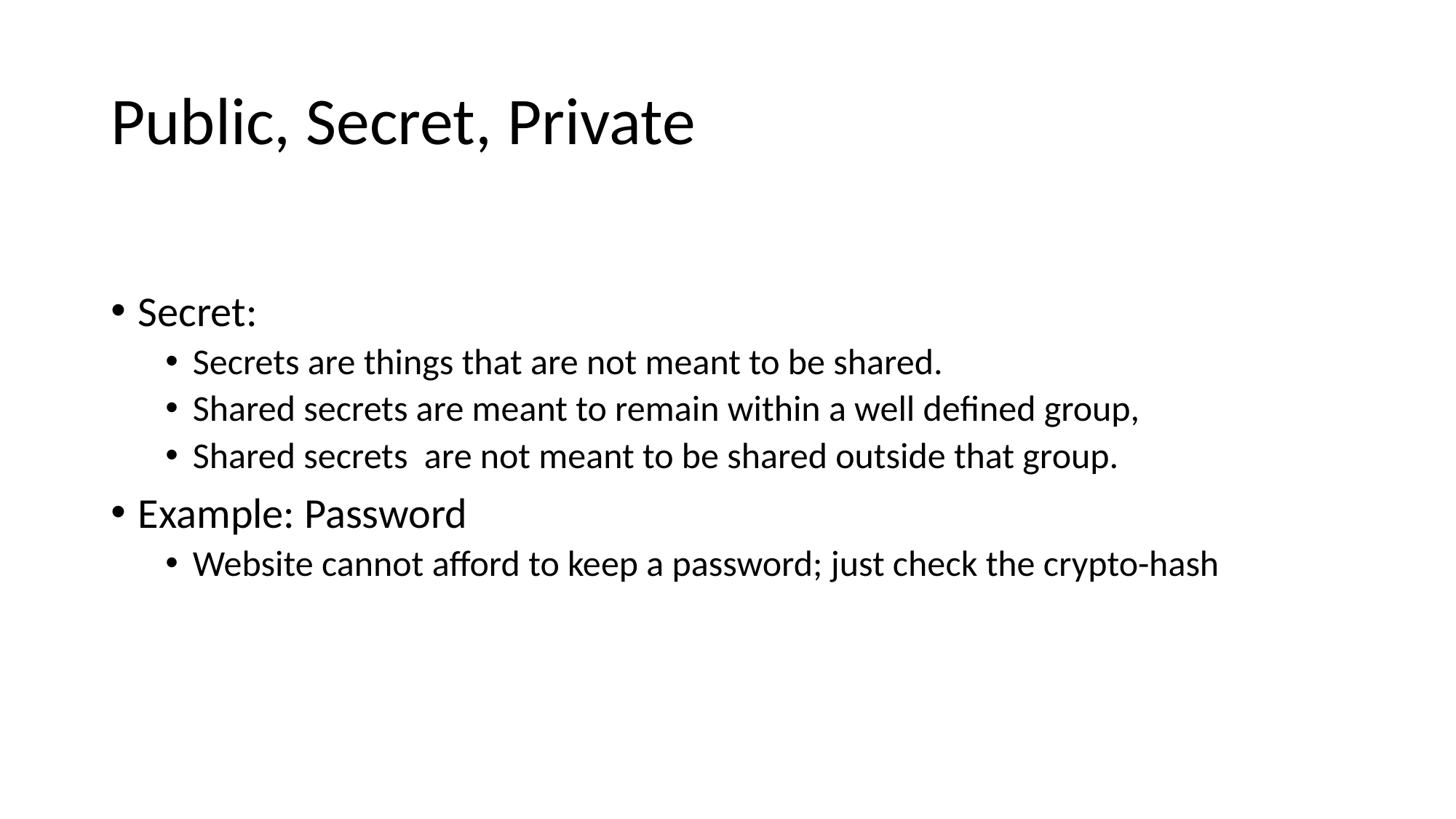

# Public, Secret, Private

Secret:
Secrets are things that are not meant to be shared.
Shared secrets are meant to remain within a well defined group,
Shared secrets  are not meant to be shared outside that group.
Example: Password
Website cannot afford to keep a password; just check the crypto-hash